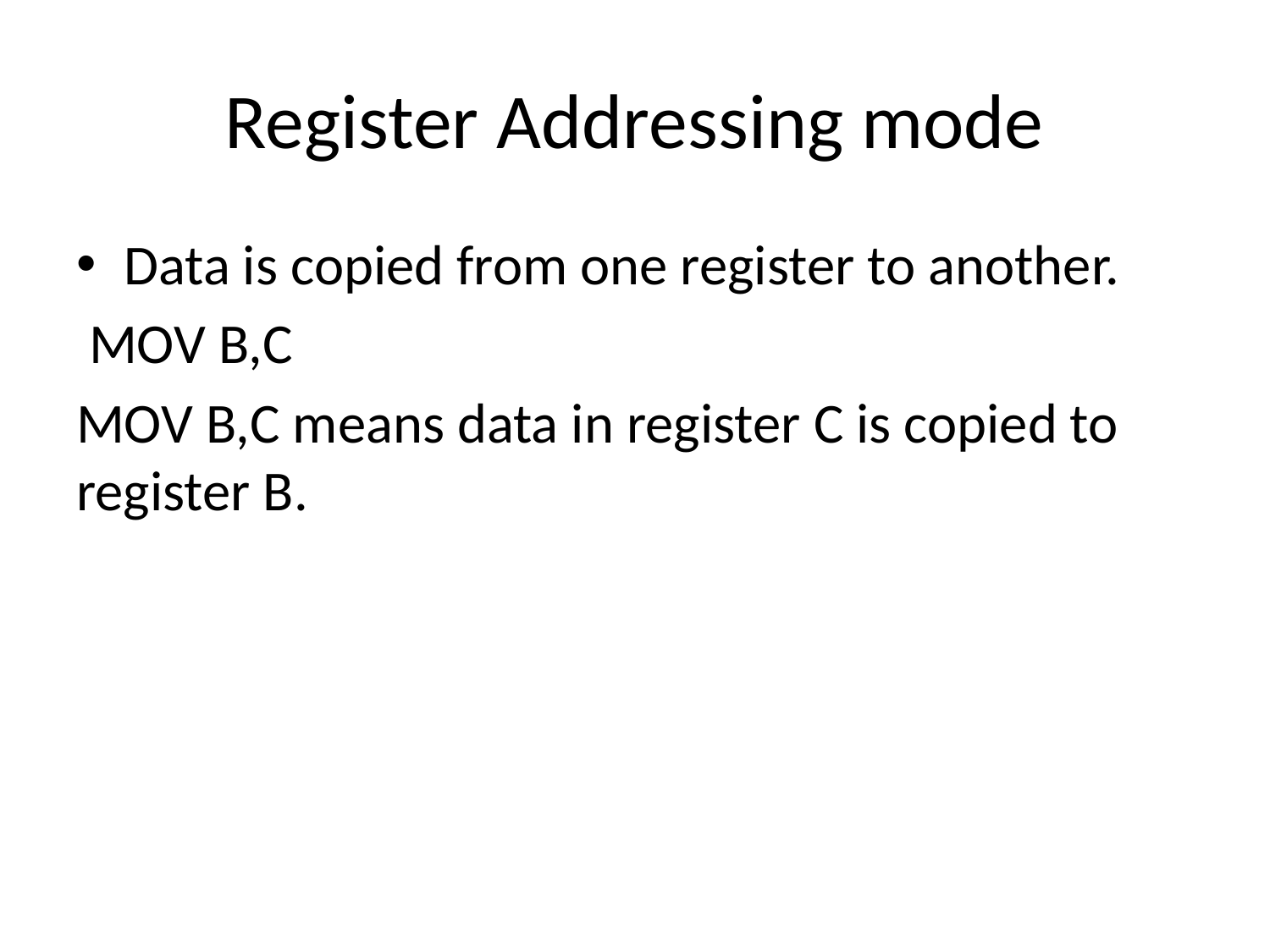

# Register Addressing mode
Data is copied from one register to another.
 MOV B,C
MOV B,C means data in register C is copied to register B.